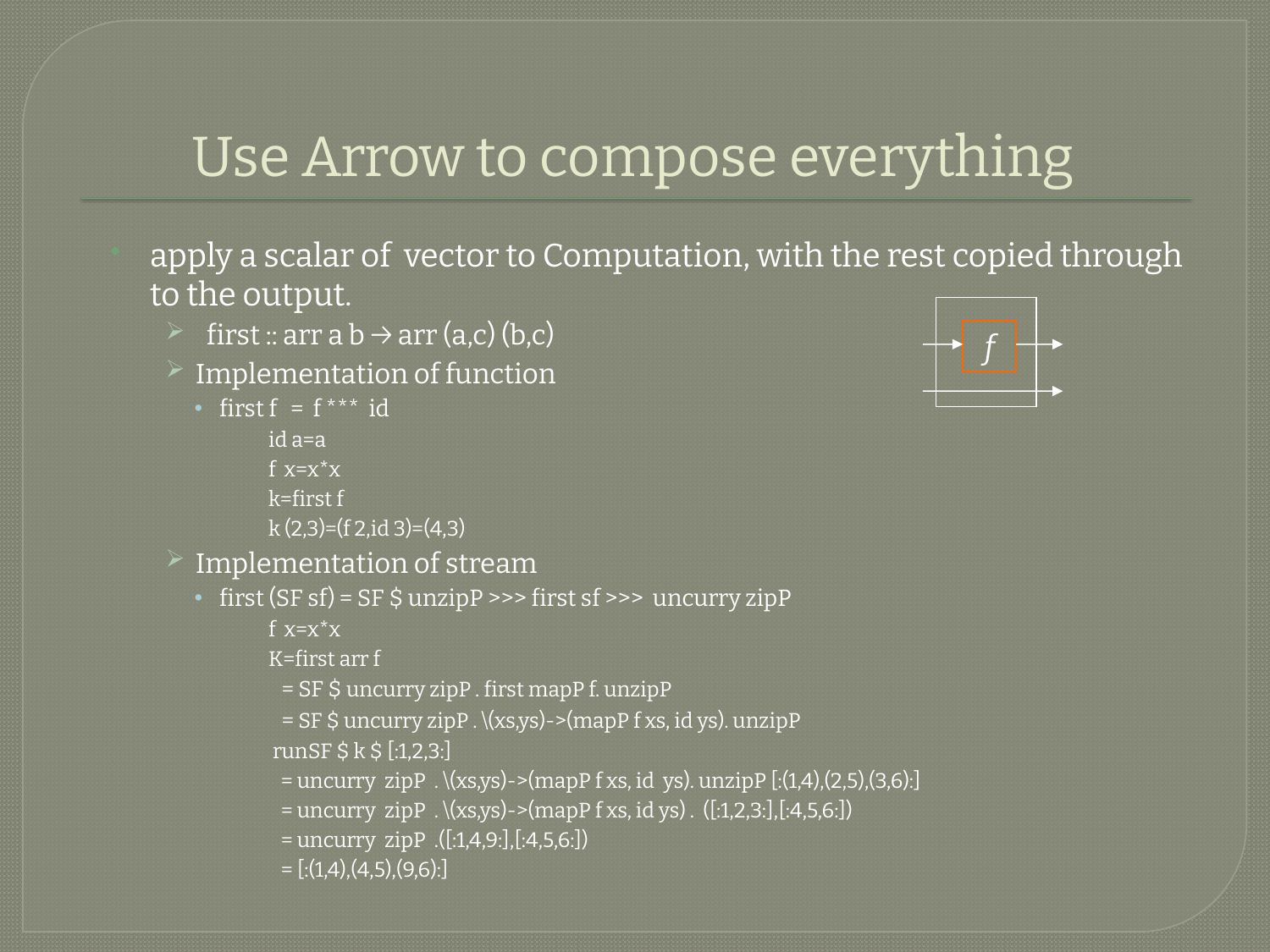

# Use Arrow to compose everything
apply a scalar of  vector to Computation, with the rest copied through to the output.
  first :: arr a b → arr (a,c) (b,c)
Implementation of function
first f   =  f ***  id
id a=a
f  x=x*x
k=first f
k (2,3)=(f 2,id 3)=(4,3)
Implementation of stream
first (SF sf) = SF $ unzipP >>> first sf >>>  uncurry zipP
f  x=x*x
K=first arr f
   = SF $ uncurry zipP . first mapP f. unzipP
   = SF $ uncurry zipP . \(xs,ys)->(mapP f xs, id ys). unzipP
 runSF $ k $ [:1,2,3:]
   = uncurry  zipP  . \(xs,ys)->(mapP f xs, id  ys). unzipP [:(1,4),(2,5),(3,6):]
   = uncurry  zipP  . \(xs,ys)->(mapP f xs, id ys) .  ([:1,2,3:],[:4,5,6:])
   = uncurry  zipP  .([:1,4,9:],[:4,5,6:])
   = [:(1,4),(4,5),(9,6):]

f